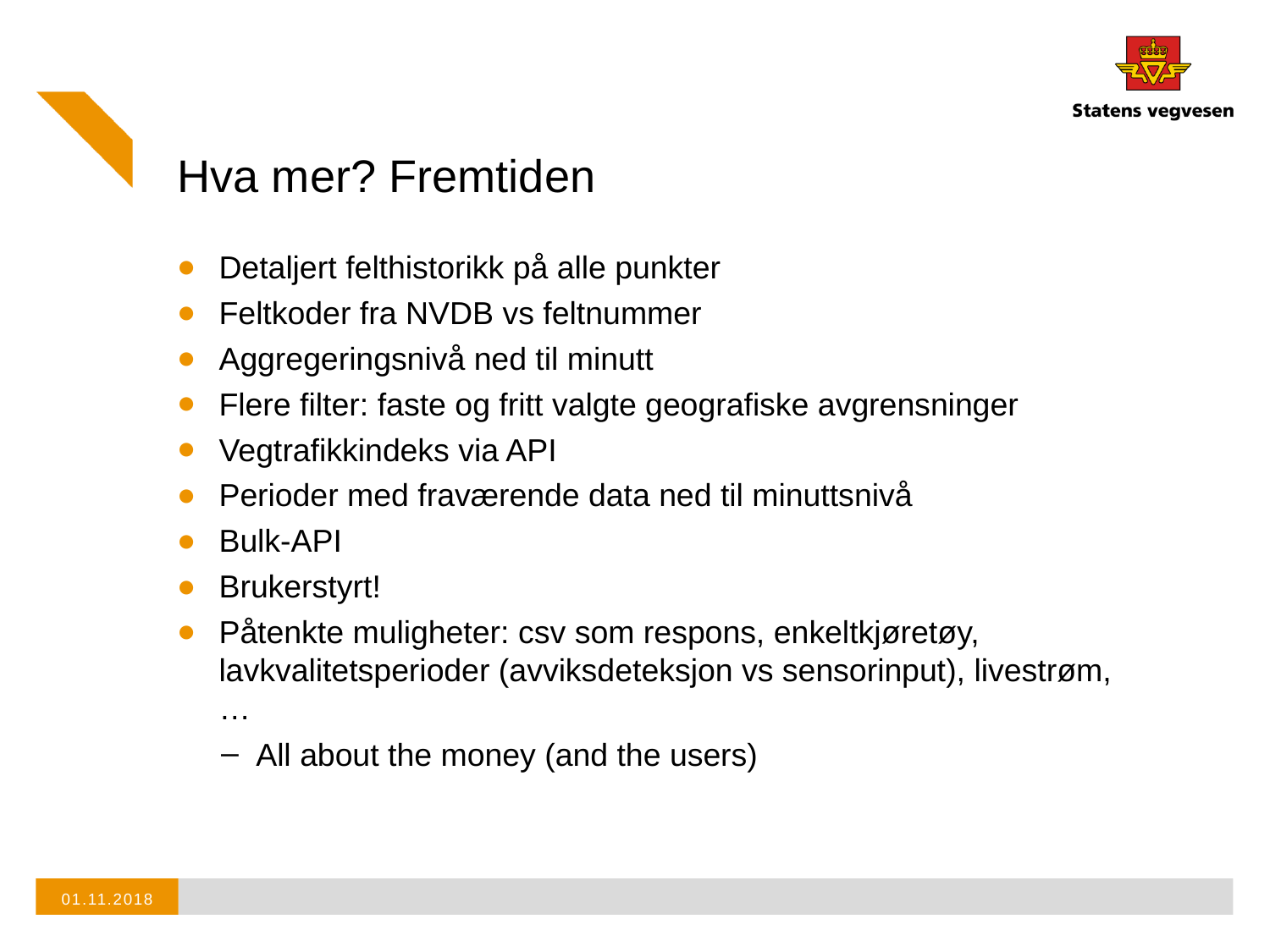

# Hva mer? Fremtiden
Detaljert felthistorikk på alle punkter
Feltkoder fra NVDB vs feltnummer
Aggregeringsnivå ned til minutt
Flere filter: faste og fritt valgte geografiske avgrensninger
Vegtrafikkindeks via API
Perioder med fraværende data ned til minuttsnivå
Bulk-API
Brukerstyrt!
Påtenkte muligheter: csv som respons, enkeltkjøretøy, lavkvalitetsperioder (avviksdeteksjon vs sensorinput), livestrøm, …
All about the money (and the users)
01.11.2018